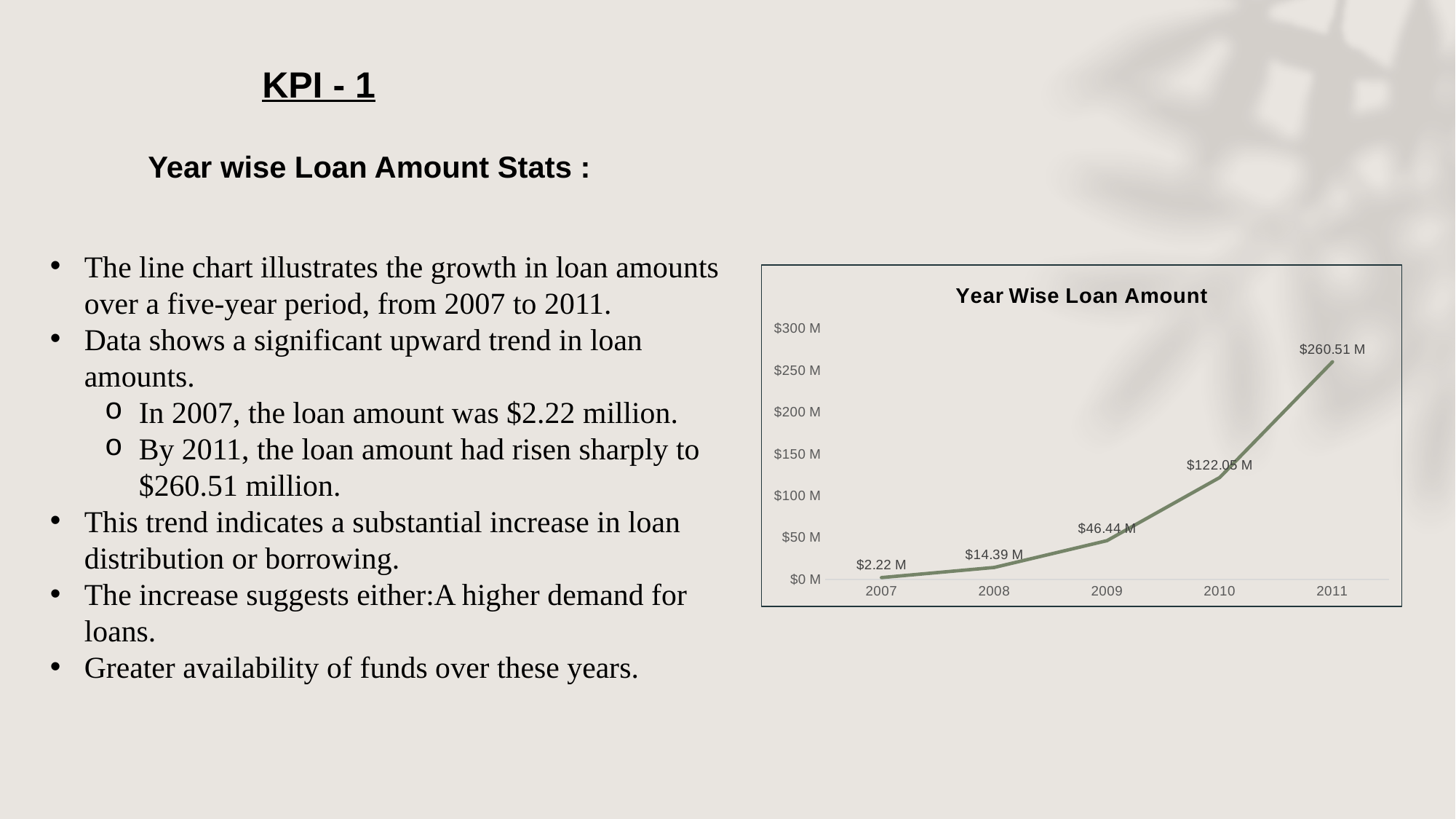

KPI - 1
Year wise Loan Amount Stats :
The line chart illustrates the growth in loan amounts over a five-year period, from 2007 to 2011.
Data shows a significant upward trend in loan amounts.
In 2007, the loan amount was $2.22 million.
By 2011, the loan amount had risen sharply to $260.51 million.
This trend indicates a substantial increase in loan distribution or borrowing.
The increase suggests either:A higher demand for loans.
Greater availability of funds over these years.

### Chart: Year Wise Loan Amount

| Category | Total_Loan_Amount |
|---|---|
| 2007 | 2219275.0 |
| 2008 | 14390275.0 |
| 2009 | 46436325.0 |
| 2010 | 122050200.0 |
| 2011 | 260506575.0 |